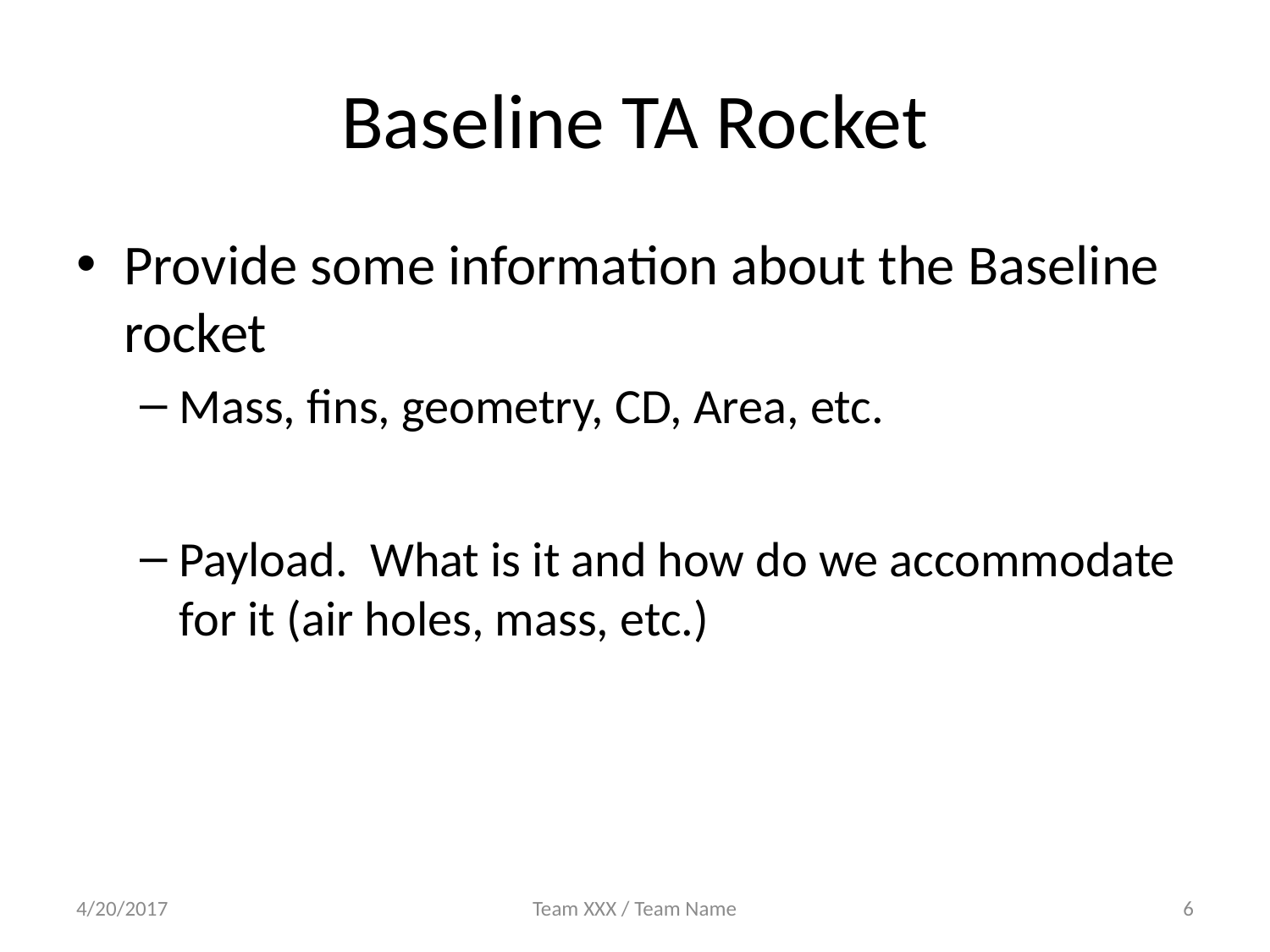

# Baseline TA Rocket
Provide some information about the Baseline rocket
Mass, fins, geometry, CD, Area, etc.

Payload.  What is it and how do we accommodate for it (air holes, mass, etc.)
4/20/2017
Team XXX / Team Name
6